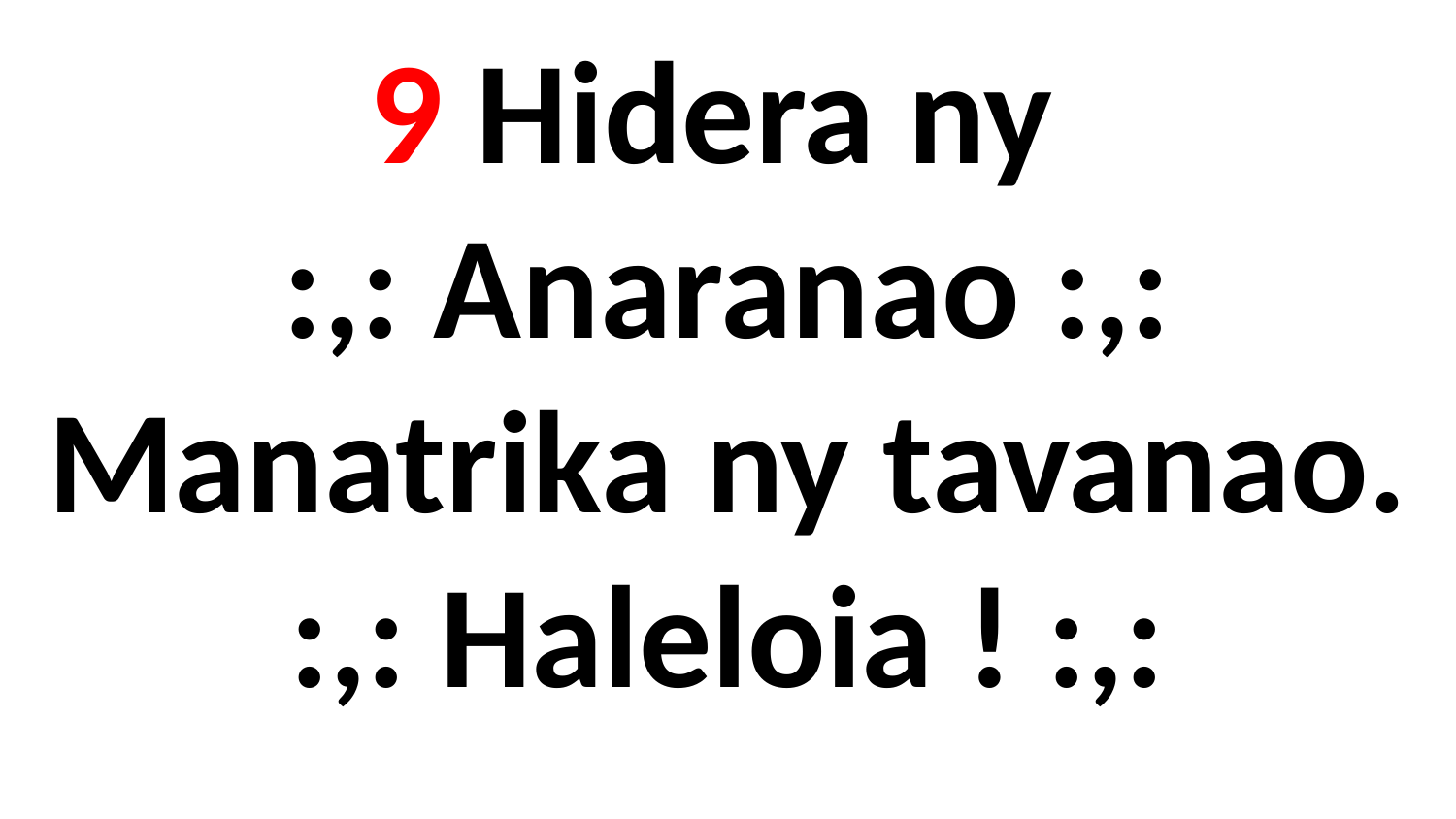

# 9 Hidera ny :,: Anaranao :,: Manatrika ny tavanao. :,: Haleloia ! :,: